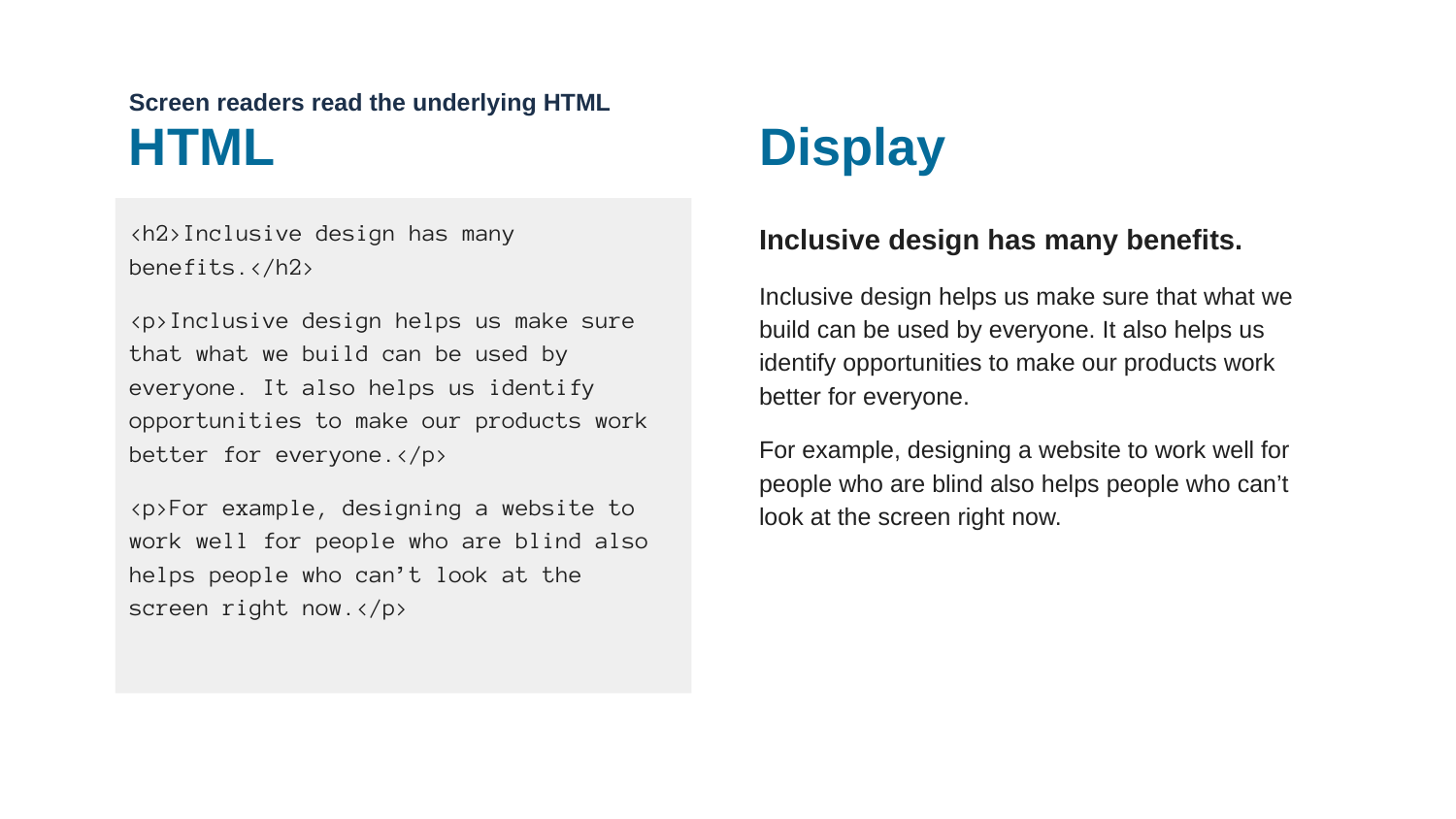

Screen readers read the underlying HTML
# HTML
Display
<h2>Inclusive design has many benefits.</h2>
<p>Inclusive design helps us make sure that what we build can be used by everyone. It also helps us identify opportunities to make our products work better for everyone.</p>
<p>For example, designing a website to work well for people who are blind also helps people who can’t look at the screen right now.</p>
Inclusive design has many benefits.
Inclusive design helps us make sure that what we build can be used by everyone. It also helps us identify opportunities to make our products work better for everyone.
For example, designing a website to work well for people who are blind also helps people who can’t look at the screen right now.